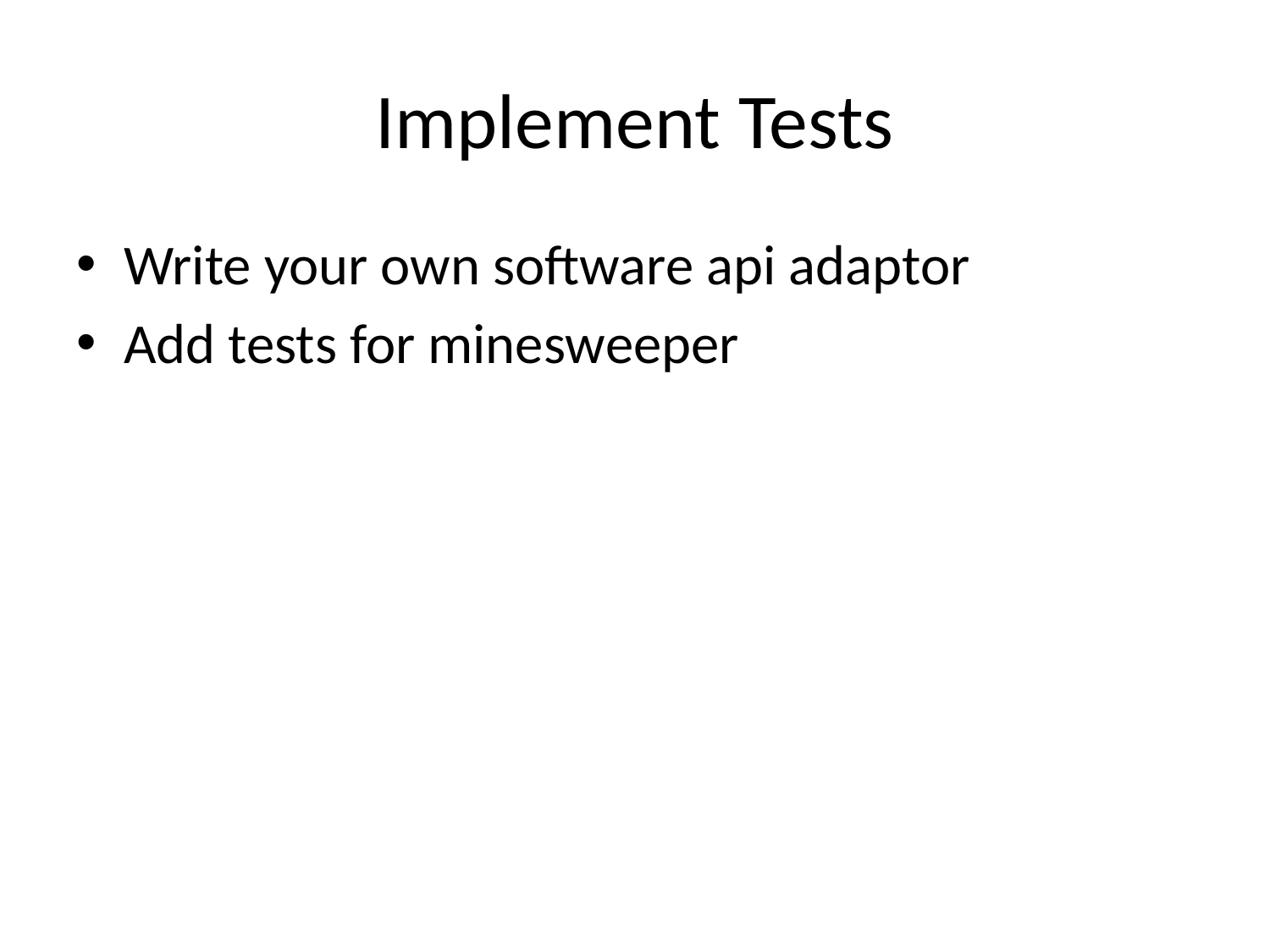

# Implement Tests
Write your own software api adaptor
Add tests for minesweeper